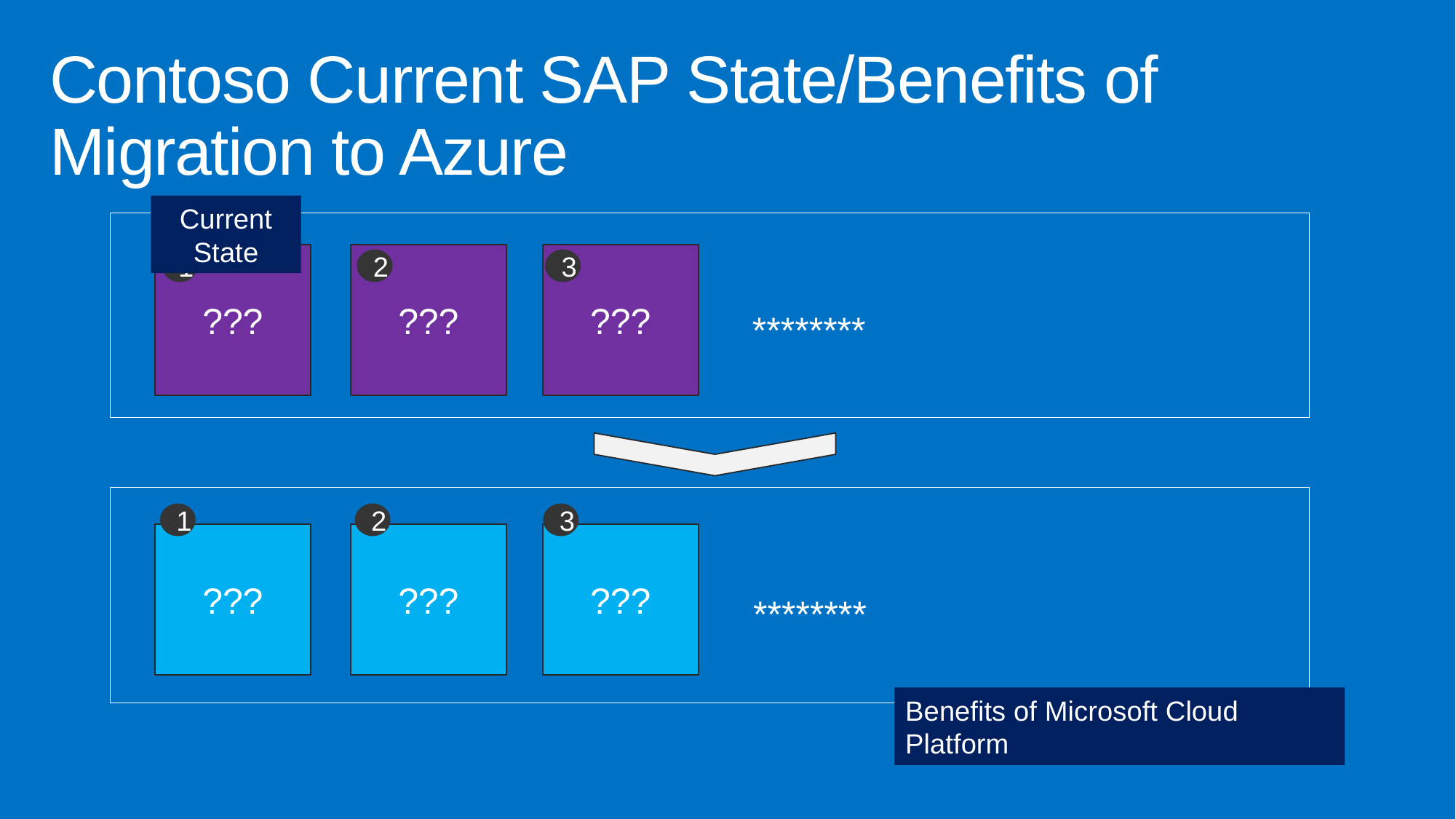

# Contoso Current SAP State/Benefits of Migration to Azure
Current State

???
???
???
1
2
3
********

1
2
3
???
???
???
********
Benefits of Microsoft Cloud Platform